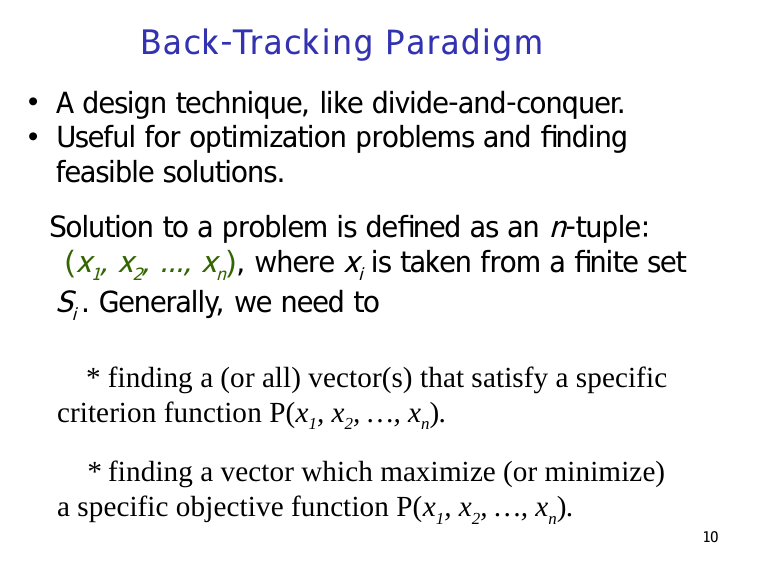

10
# Back-Tracking Paradigm
A design technique, like divide-and-conquer.
Useful for optimization problems and finding feasible solutions.

   Solution to a problem is defined as an n-tuple:
    (x1, x2, …, xn), where xi is taken from a finite set
   Si . Generally, we need to

        * finding a (or all) vector(s) that satisfy a specific
    criterion function P(x1, x2, …, xn).

        * finding a vector which maximize (or minimize)
    a specific objective function P(x1, x2, …, xn).